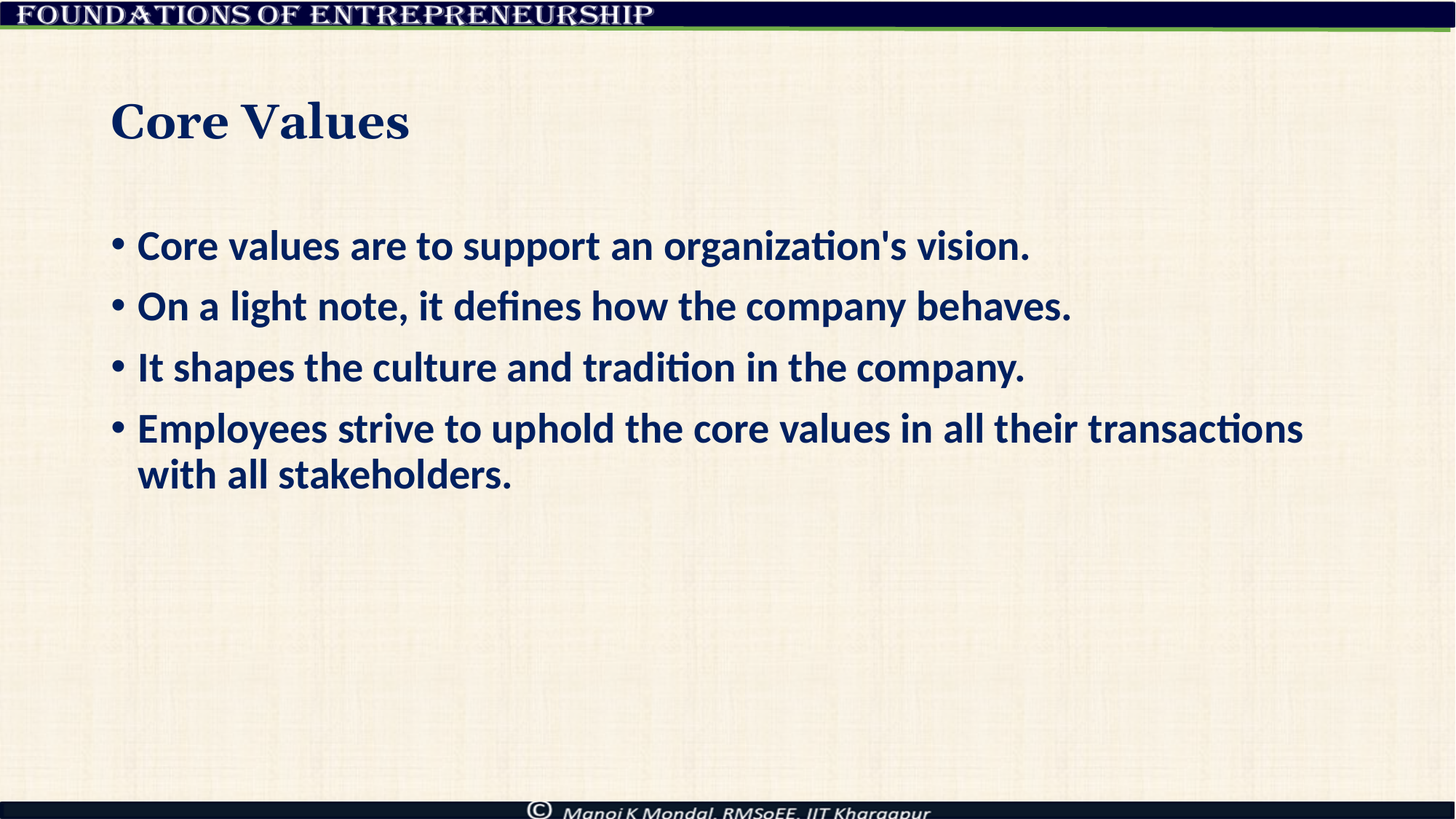

# Core Values
Core values are to support an organization's vision.
On a light note, it defines how the company behaves.
It shapes the culture and tradition in the company.
Employees strive to uphold the core values in all their transactions with all stakeholders.